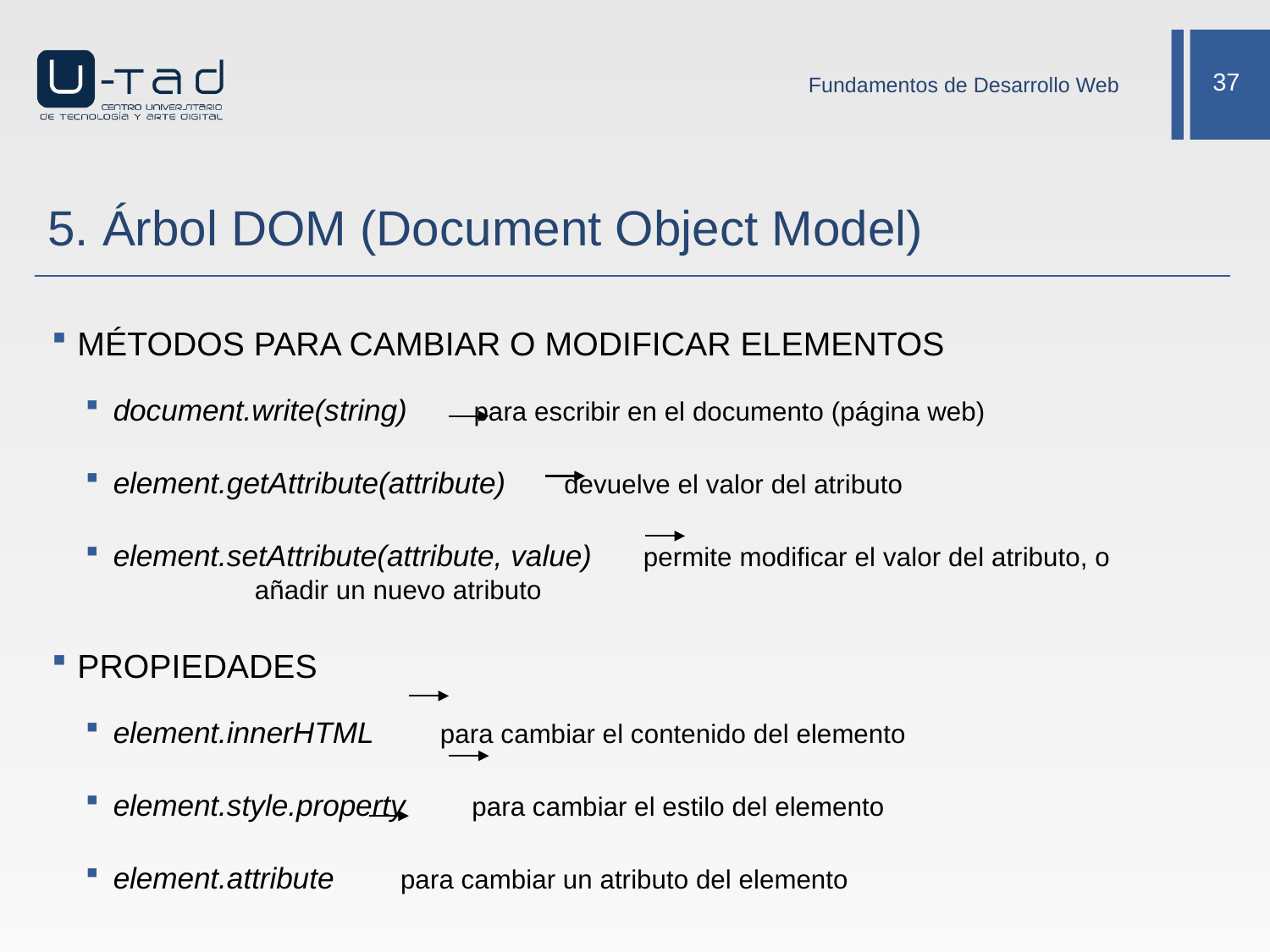

Fundamentos de Desarrollo Web
# 5. Árbol DOM (Document Object Model)
MÉTODOS PARA CAMBIAR O MODIFICAR ELEMENTOS

document.write(string)        para escribir en el documento (página web)

element.getAttribute(attribute)       devuelve el valor del atributo

element.setAttribute(attribute, value)      permite modificar el valor del atributo, o                      					   añadir un nuevo atributo

PROPIEDADES

element.innerHTML        para cambiar el contenido del elemento

element.style.property        para cambiar el estilo del elemento

element.attribute        para cambiar un atributo del elemento